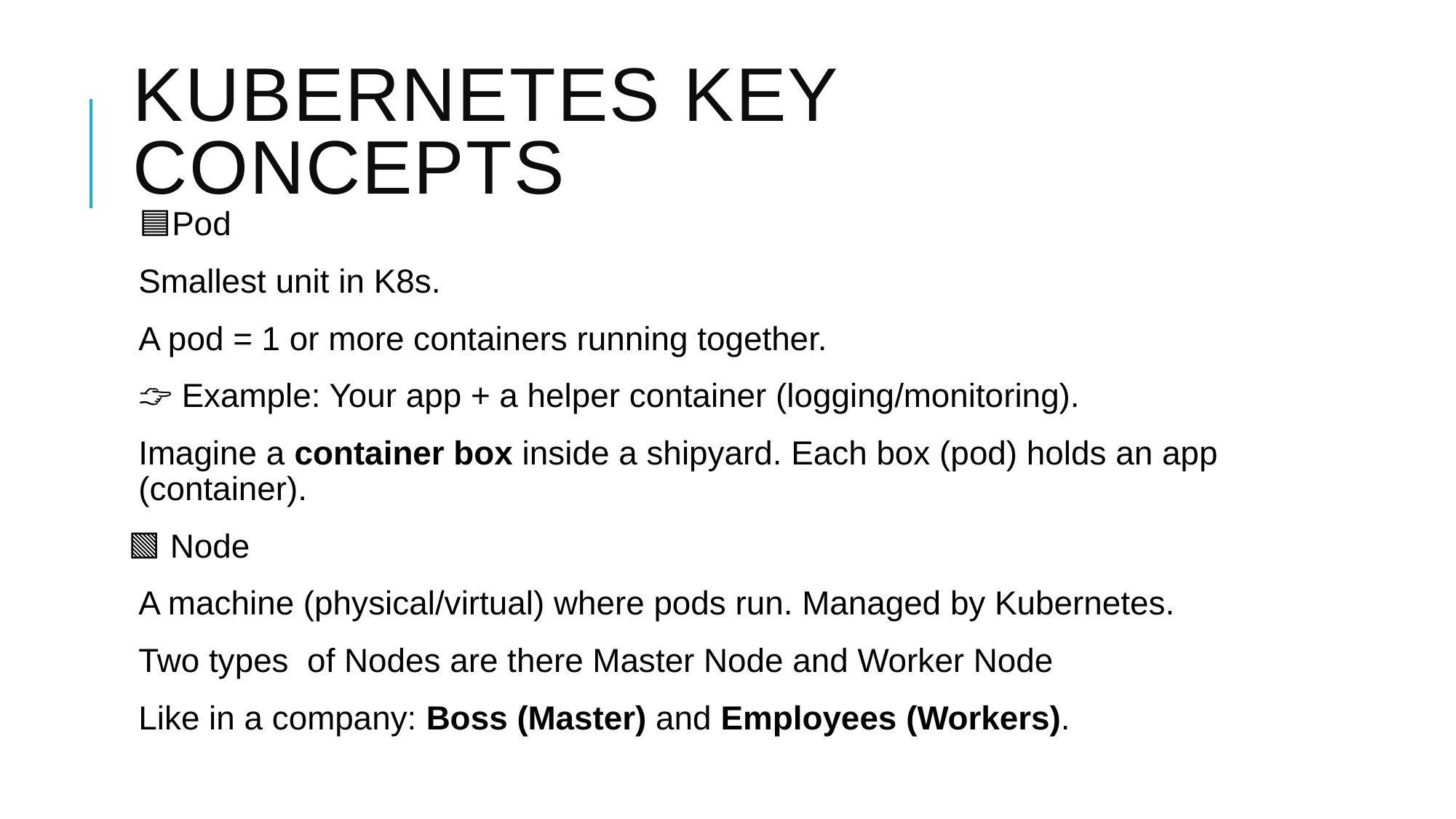

# Kubernetes Key Concepts
🟦Pod
Smallest unit in K8s.
A pod = 1 or more containers running together.
👉 Example: Your app + a helper container (logging/monitoring).
Imagine a container box inside a shipyard. Each box (pod) holds an app (container).
🟩 Node
A machine (physical/virtual) where pods run. Managed by Kubernetes.
Two types  of Nodes are there Master Node and Worker Node
Like in a company: Boss (Master) and Employees (Workers).